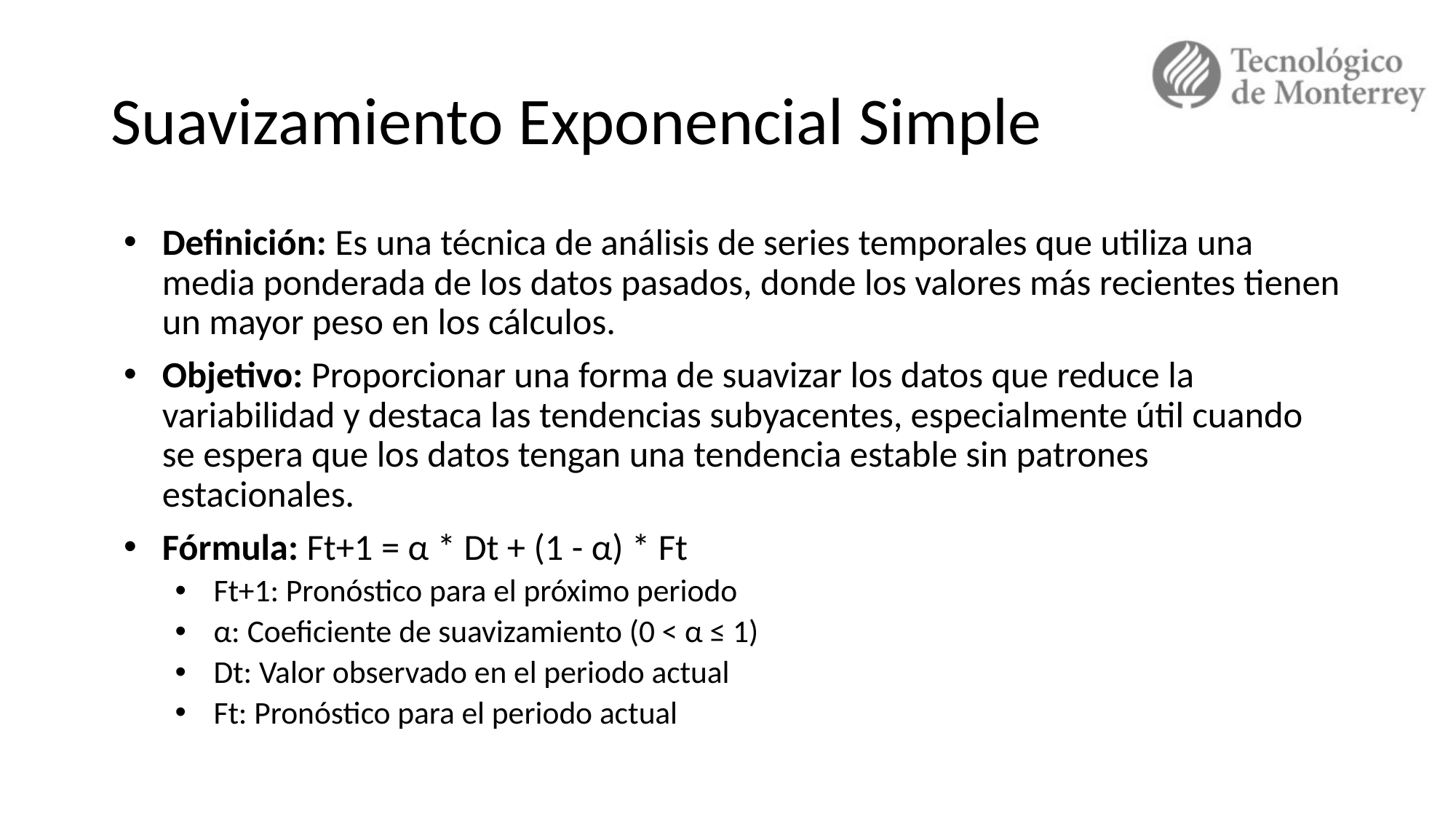

# Suavizamiento Exponencial Simple
Definición: Es una técnica de análisis de series temporales que utiliza una media ponderada de los datos pasados, donde los valores más recientes tienen un mayor peso en los cálculos.
Objetivo: Proporcionar una forma de suavizar los datos que reduce la variabilidad y destaca las tendencias subyacentes, especialmente útil cuando se espera que los datos tengan una tendencia estable sin patrones estacionales.
Fórmula: Ft+1 = α * Dt + (1 - α) * Ft
Ft+1: Pronóstico para el próximo periodo
α: Coeficiente de suavizamiento (0 < α ≤ 1)
Dt: Valor observado en el periodo actual
Ft: Pronóstico para el periodo actual